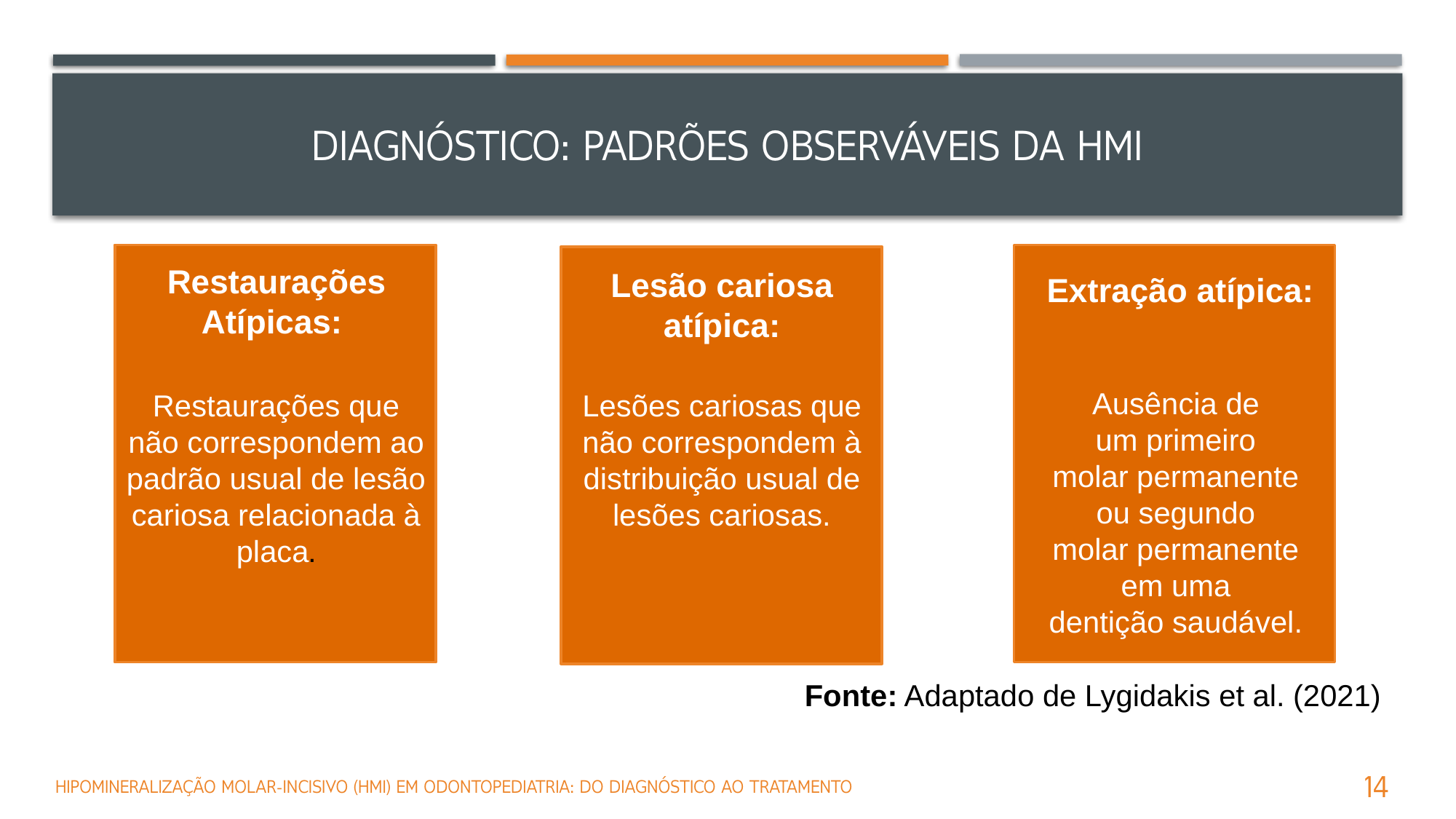

# Diagnóstico: Padrões observáveis da hmi

 Restaurações Atípicas:

Lesão cariosa atípica:
Extração atípica:

Ausência de um primeiro molar permanente ou segundo molar permanente em uma dentição saudável.
Lesões cariosas que não correspondem à distribuição usual de lesões cariosas.
Restaurações que não correspondem ao padrão usual de lesão cariosa relacionada à placa.
Fonte: Adaptado de Lygidakis et al. (2021)
        Hipomineralização Molar-incisivo (HMI) em Odontopediatria: Do Diagnóstico Ao Tratamento
14